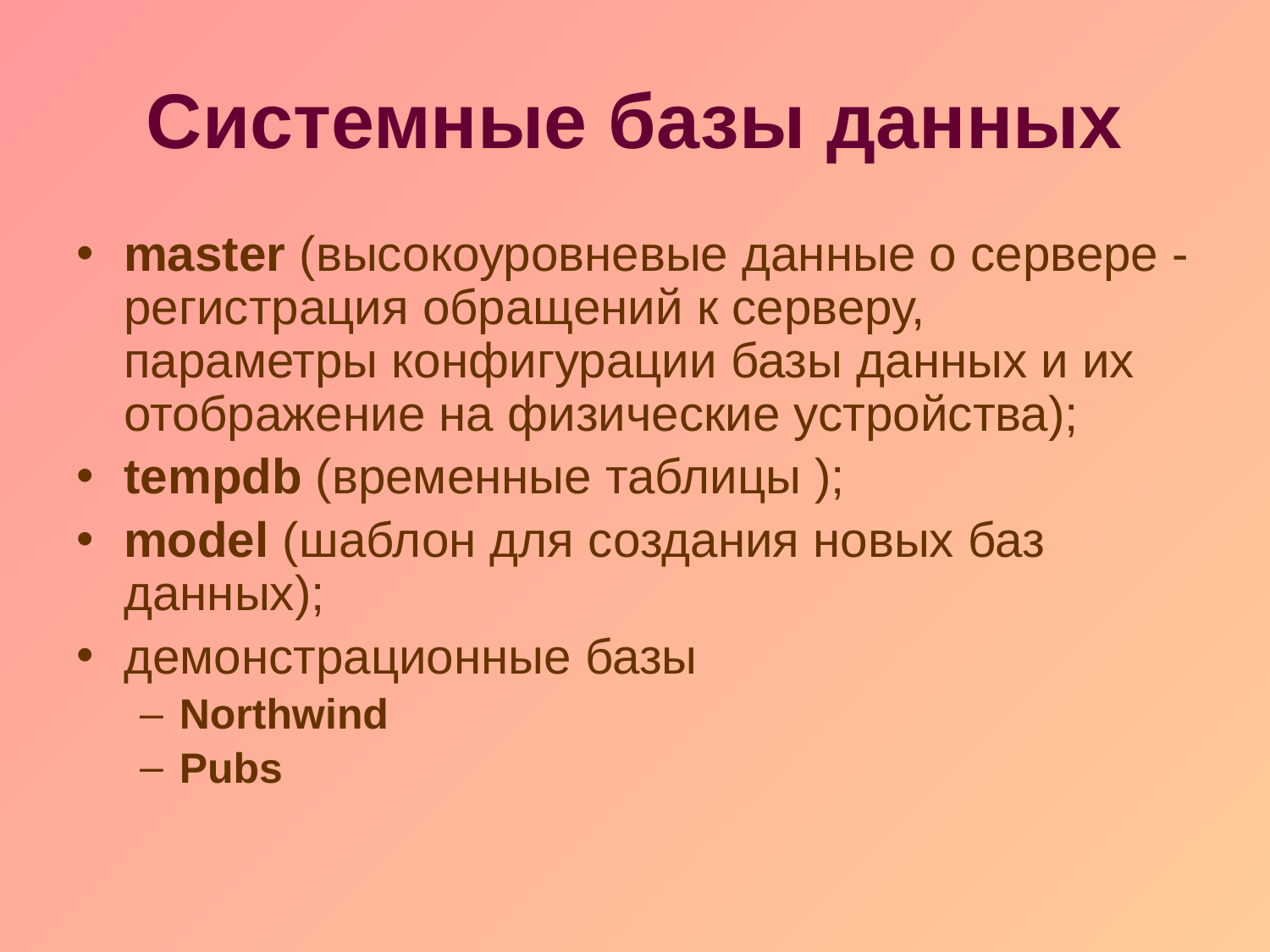

# Системные базы данных
master (высокоуровневые данные о сервере - регистрация обращений к серверу, параметры конфигурации базы данных и их отображение на физические устройства);
tempdb (временные таблицы );
model (шаблон для создания новых баз данных);
демонстрационные базы
Northwind
Pubs